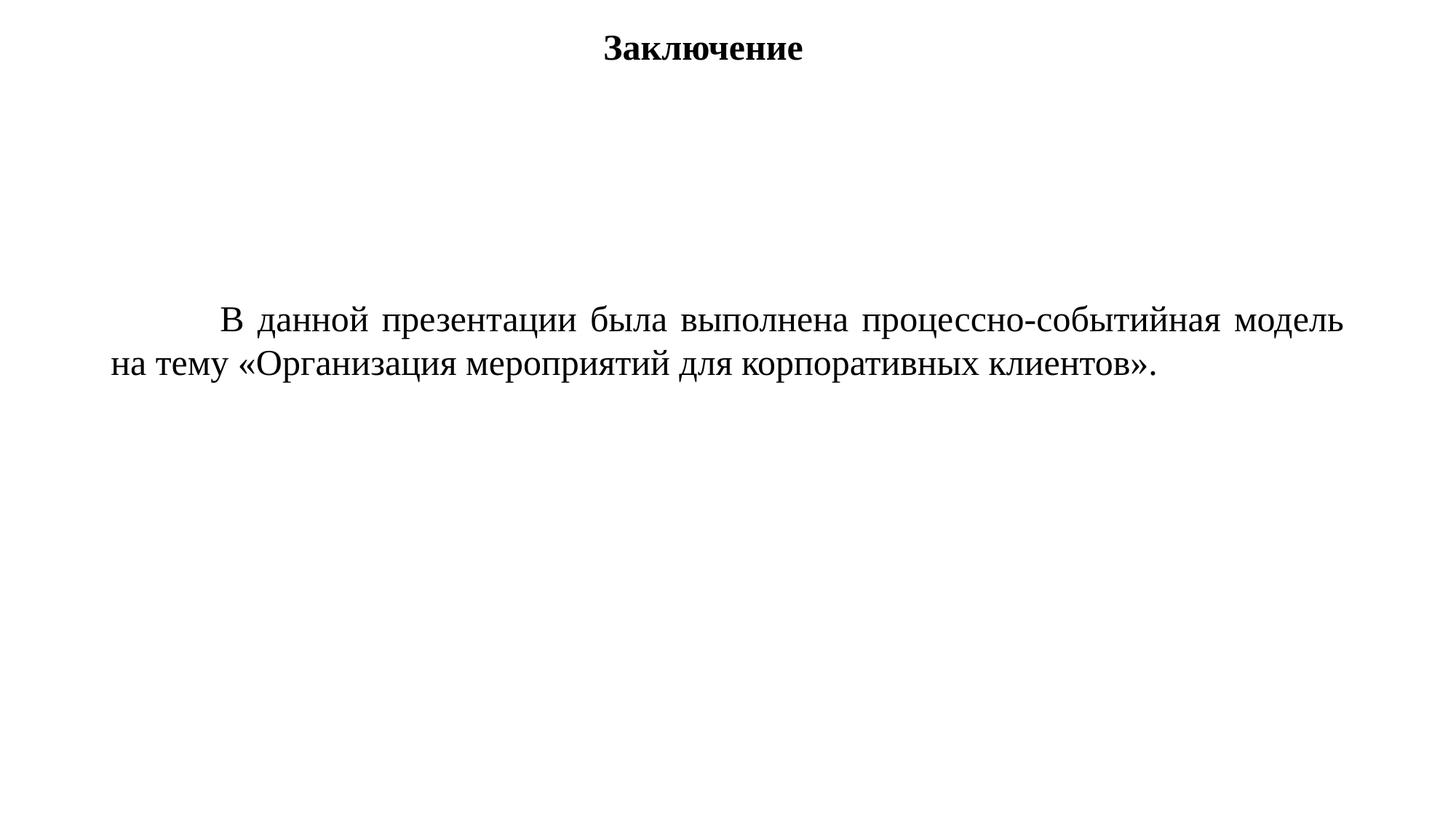

# Заключение
	В данной презентации была выполнена процессно-событийная модель на тему «Организация мероприятий для корпоративных клиентов».